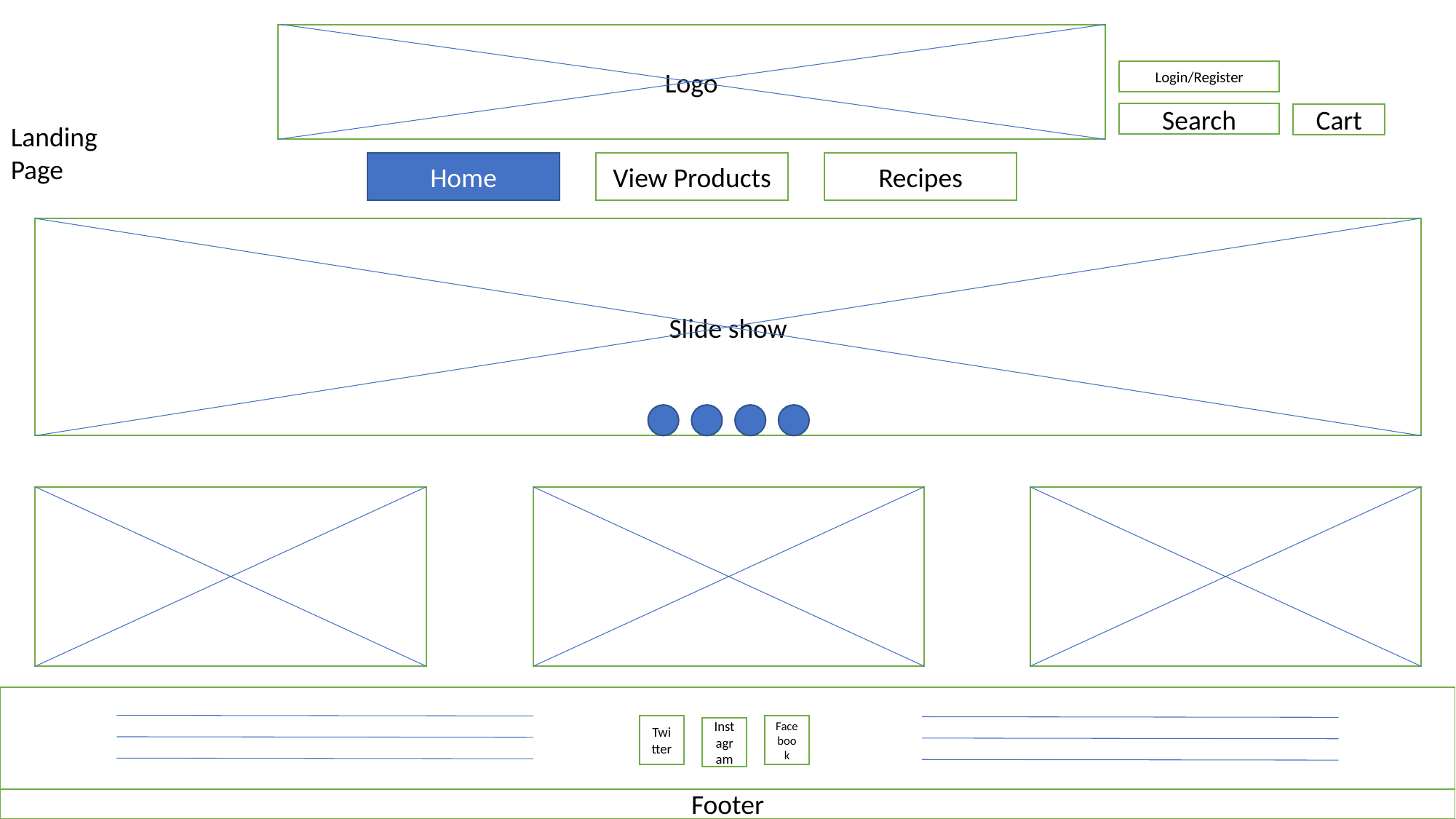

Logo
Login/Register
Search
Cart
Landing Page
Home
View Products
Recipes
Slide show

Facebook
Twitter
Instagram
Footer